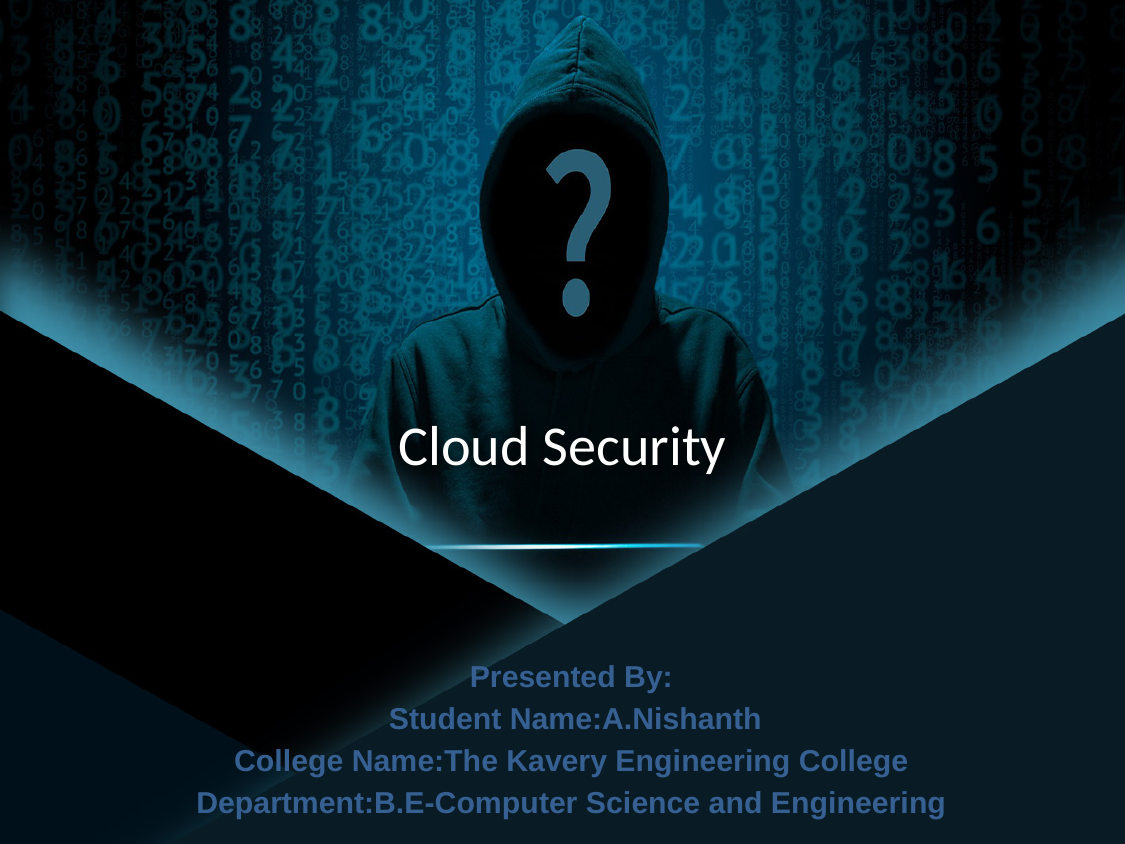

# Cloud Security
Presented By:
 Student Name:A.Nishanth
College Name:The Kavery Engineering College
Department:B.E-Computer Science and Engineering